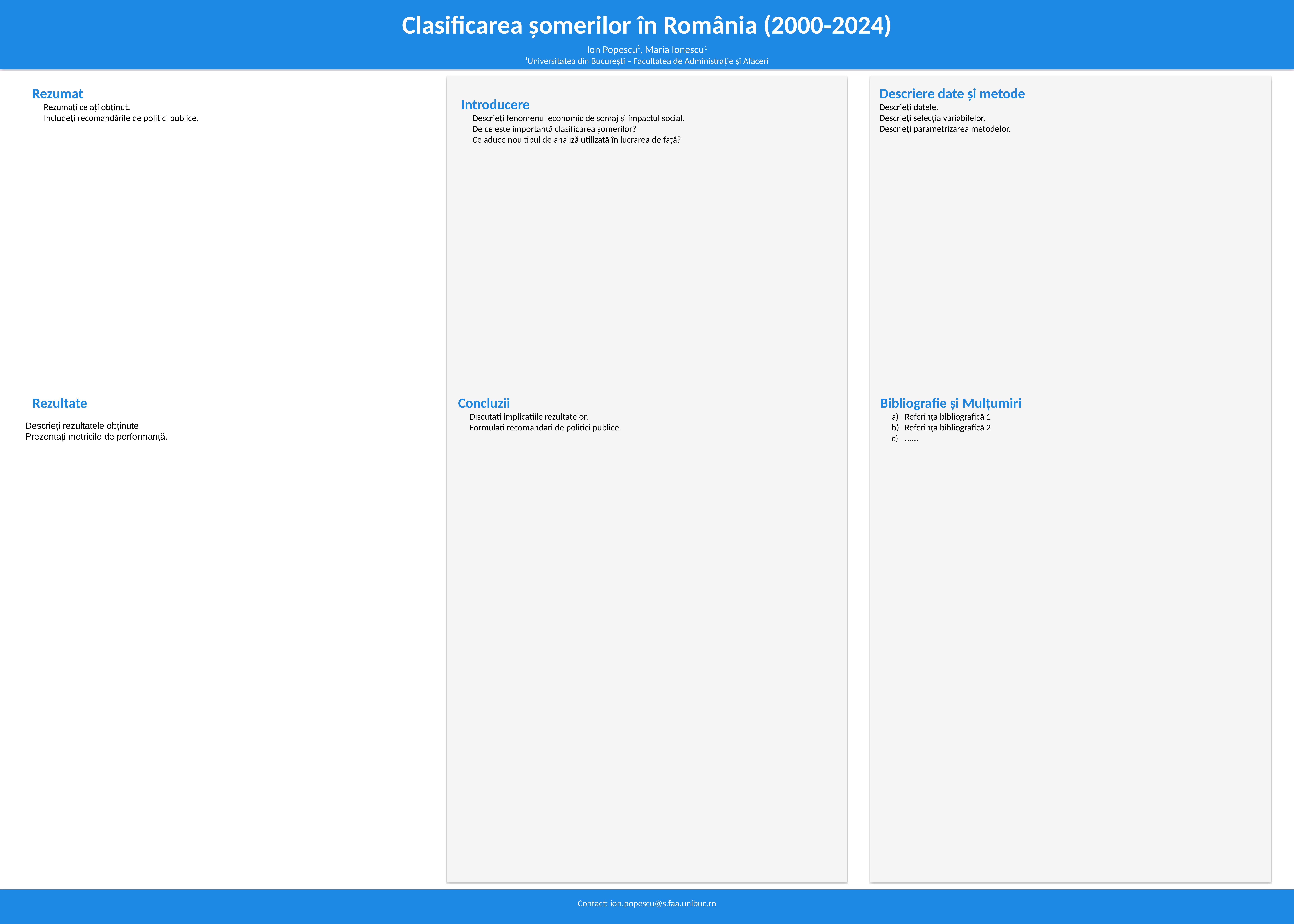

Clasificarea șomerilor în România (2000‑2024)
Ion Popescu¹, Maria Ionescu1
¹Universitatea din București – Facultatea de Administrație și Afaceri

Rezumat
Rezumați ce ați obținut.
Includeți recomandările de politici publice.
Descriere date și metode
Descrieți datele.
Descrieți selecția variabilelor.
Descrieți parametrizarea metodelor.
Introducere
Descrieți fenomenul economic de șomaj și impactul social.
De ce este importantă clasificarea șomerilor?
Ce aduce nou tipul de analiză utilizată în lucrarea de față?
Rezultate
Concluzii
Discutati implicatiile rezultatelor.
Formulati recomandari de politici publice.
Bibliografie și Mulțumiri
Referința bibliografică 1
Referința bibliografică 2
......
Descrieți rezultatele obținute.
Prezentați metricile de performanță.

Contact: ion.popescu@s.faa.unibuc.ro